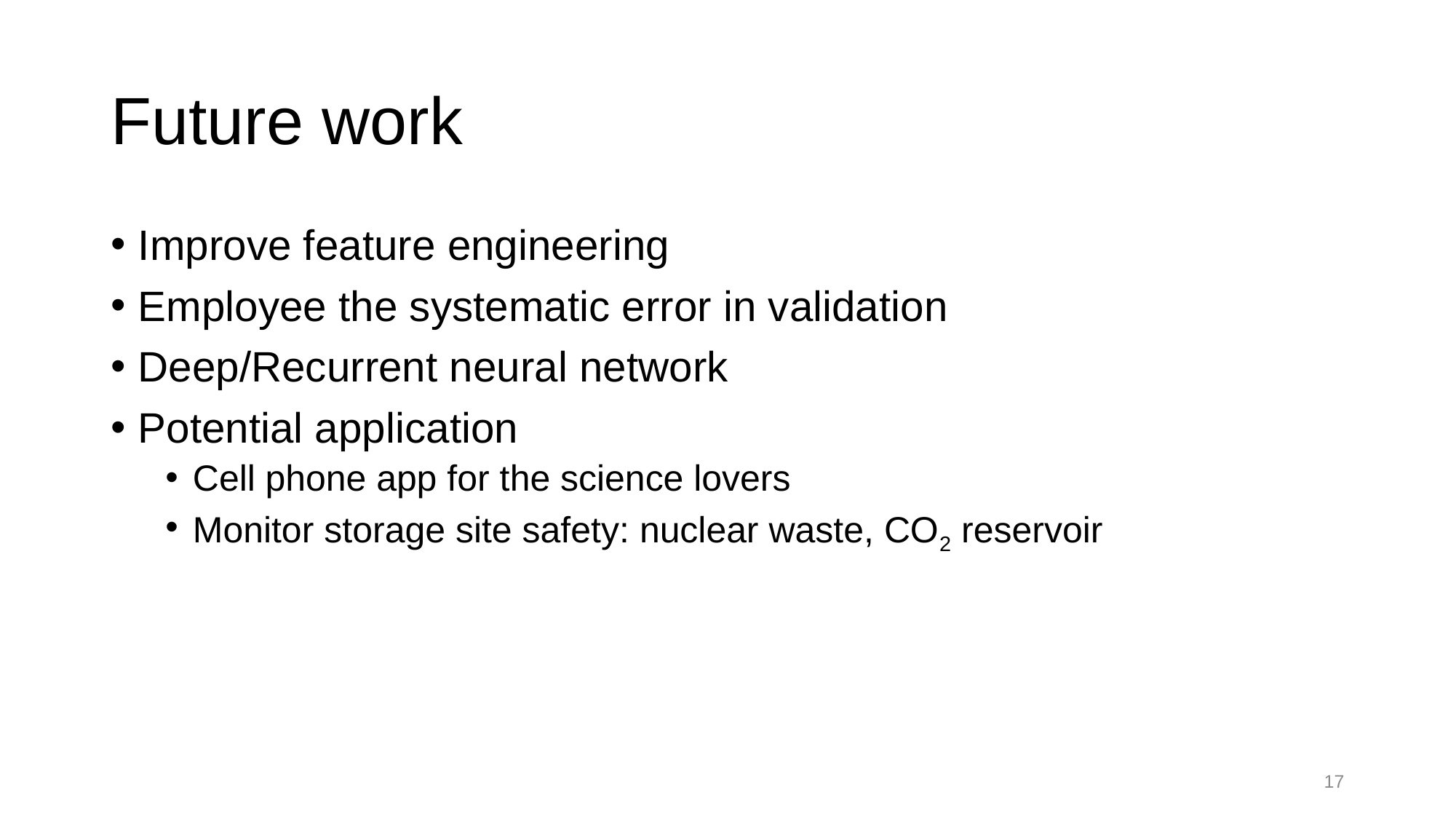

# Future work
Improve feature engineering
Employee the systematic error in validation
Deep/Recurrent neural network
Potential application
Cell phone app for the science lovers
Monitor storage site safety: nuclear waste, CO2 reservoir

17